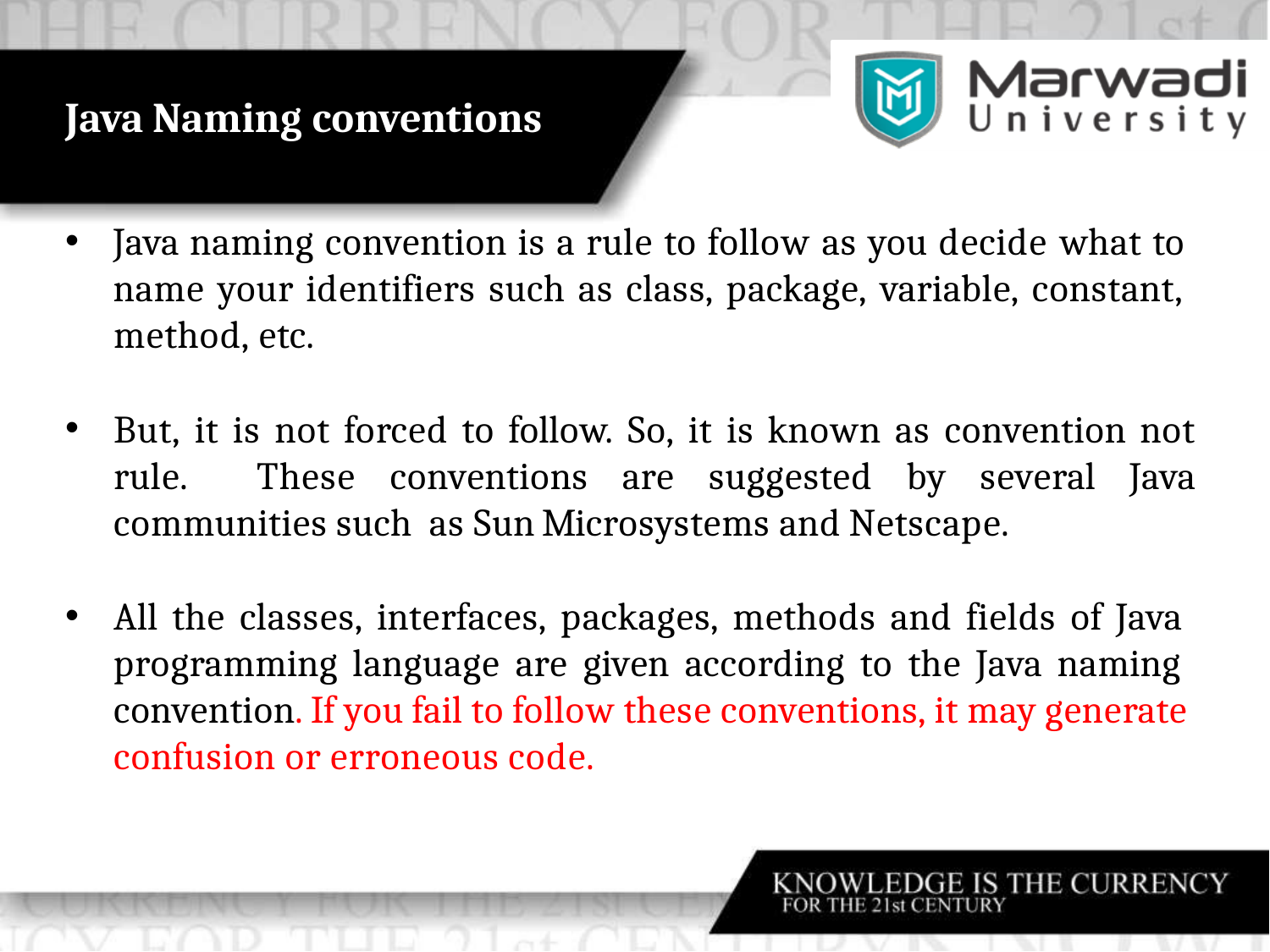

# Java Naming conventions
Java naming convention is a rule to follow as you decide what to  name your identifiers such as class, package, variable, constant,  method, etc.

But, it is not forced to follow. So, it is known as convention not rule.  These conventions are suggested by several Java communities such  as Sun Microsystems and Netscape.

All the classes, interfaces, packages, methods and fields of Java  programming language are given according to the Java naming  convention. If you fail to follow these conventions, it may generate  confusion or erroneous code.